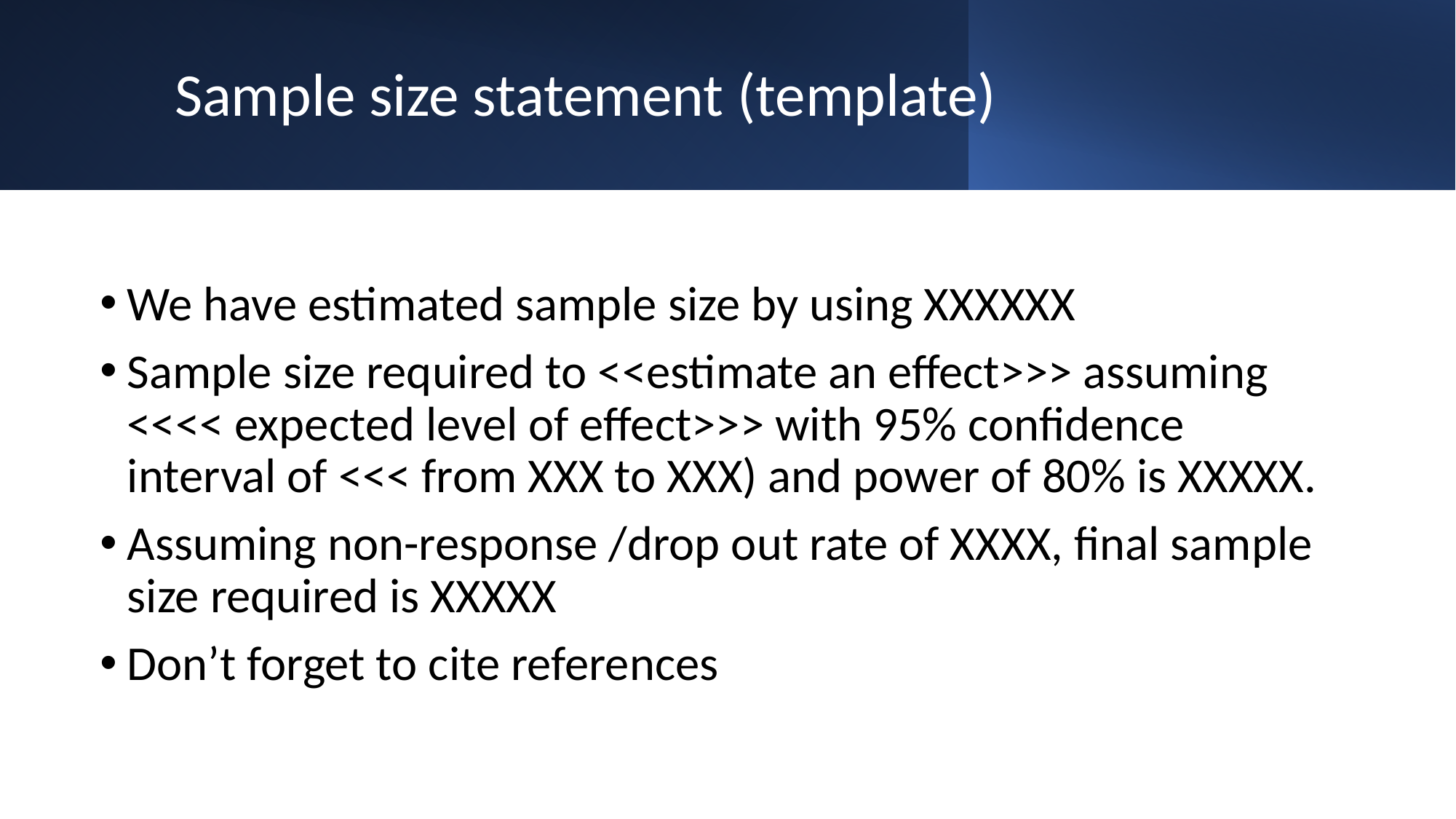

# Sample size statement (template)
We have estimated sample size by using XXXXXX
Sample size required to <<estimate an effect>>> assuming <<<< expected level of effect>>> with 95% confidence interval of <<< from XXX to XXX) and power of 80% is XXXXX.
Assuming non-response /drop out rate of XXXX, final sample size required is XXXXX
Don’t forget to cite references